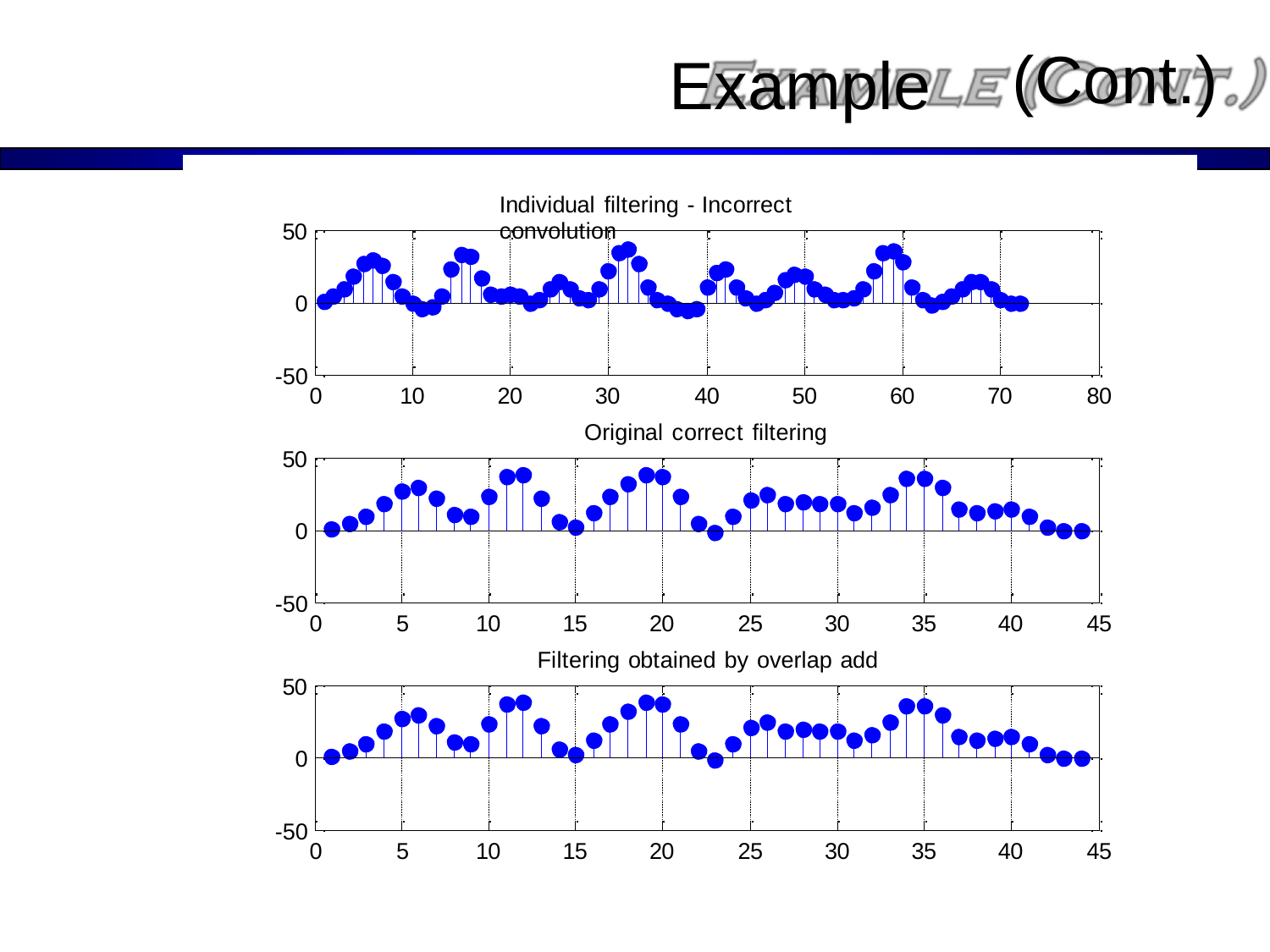

(Cont.)
Example

Individual filtering - Incorrect convolution
50

0

-50

0
10
20
30
40
50
60
70
80
Original correct filtering
50

0

-50

0
5
10
15
20
25
30
35
40
45
Filtering obtained by overlap add
50

0

-50

0
5
10
15
20
25
30
35
40
45